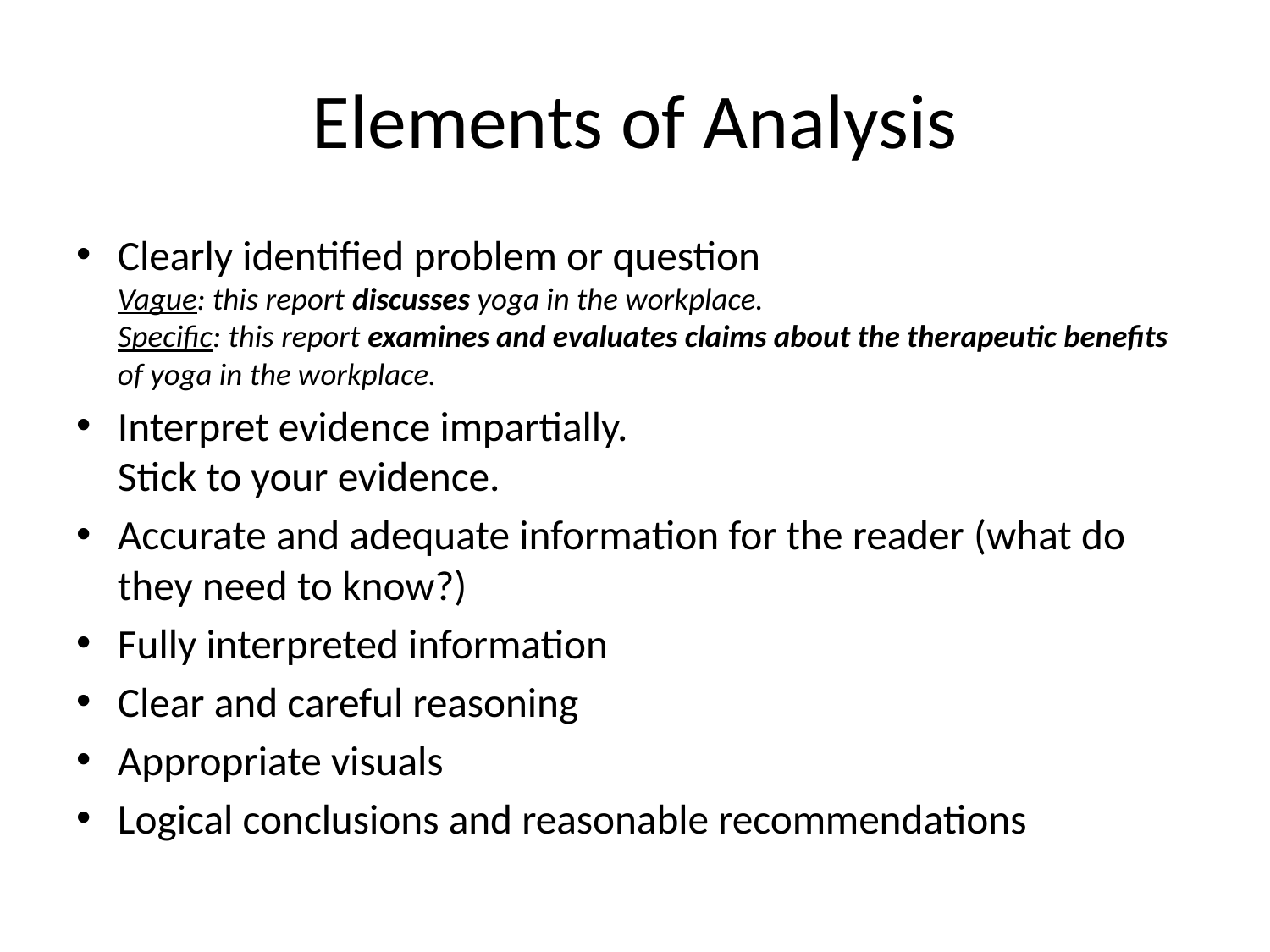

# Elements of Analysis
Clearly identified problem or question
Vague: this report discusses yoga in the workplace.
Specific: this report examines and evaluates claims about the therapeutic benefits of yoga in the workplace.
Interpret evidence impartially.
Stick to your evidence.
Accurate and adequate information for the reader (what do they need to know?)
Fully interpreted information
Clear and careful reasoning
Appropriate visuals
Logical conclusions and reasonable recommendations